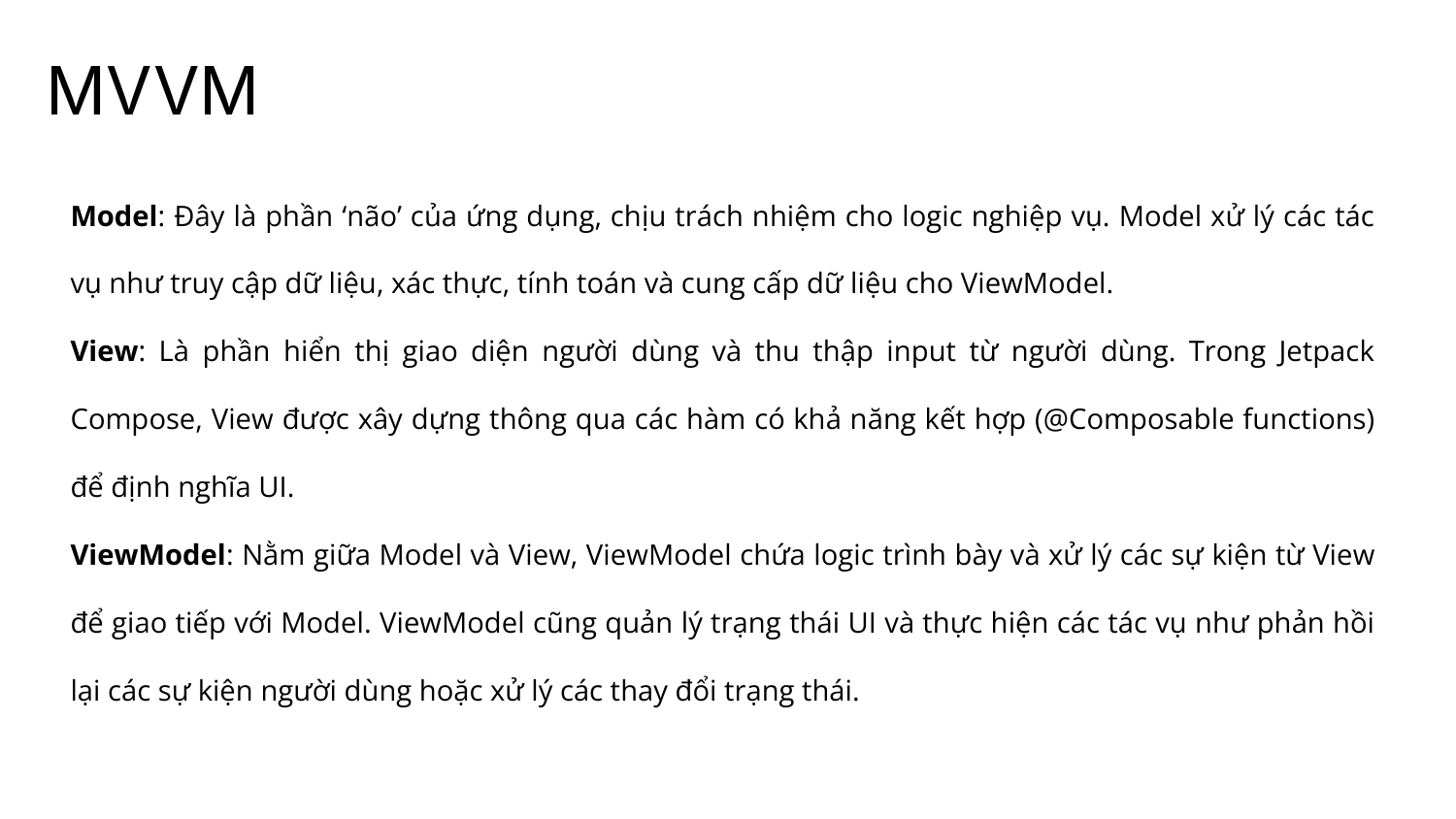

# MVVM
Model: Đây là phần ‘não’ của ứng dụng, chịu trách nhiệm cho logic nghiệp vụ. Model xử lý các tác vụ như truy cập dữ liệu, xác thực, tính toán và cung cấp dữ liệu cho ViewModel.
View: Là phần hiển thị giao diện người dùng và thu thập input từ người dùng. Trong Jetpack Compose, View được xây dựng thông qua các hàm có khả năng kết hợp (@Composable functions) để định nghĩa UI.
ViewModel: Nằm giữa Model và View, ViewModel chứa logic trình bày và xử lý các sự kiện từ View để giao tiếp với Model. ViewModel cũng quản lý trạng thái UI và thực hiện các tác vụ như phản hồi lại các sự kiện người dùng hoặc xử lý các thay đổi trạng thái.